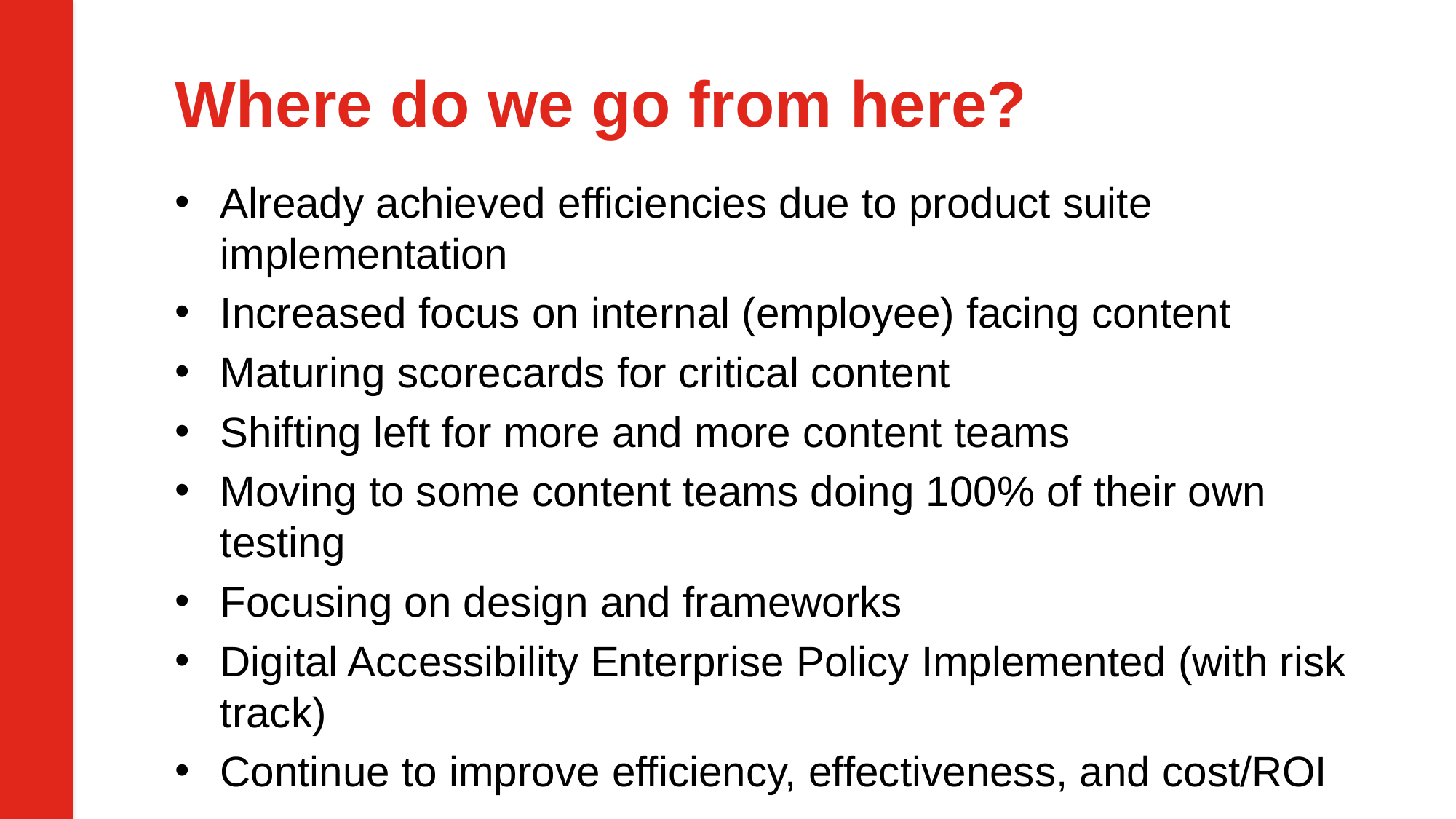

# Where do we go from here?
Already achieved efficiencies due to product suite implementation
Increased focus on internal (employee) facing content
Maturing scorecards for critical content
Shifting left for more and more content teams
Moving to some content teams doing 100% of their own testing
Focusing on design and frameworks
Digital Accessibility Enterprise Policy Implemented (with risk track)
Continue to improve efficiency, effectiveness, and cost/ROI